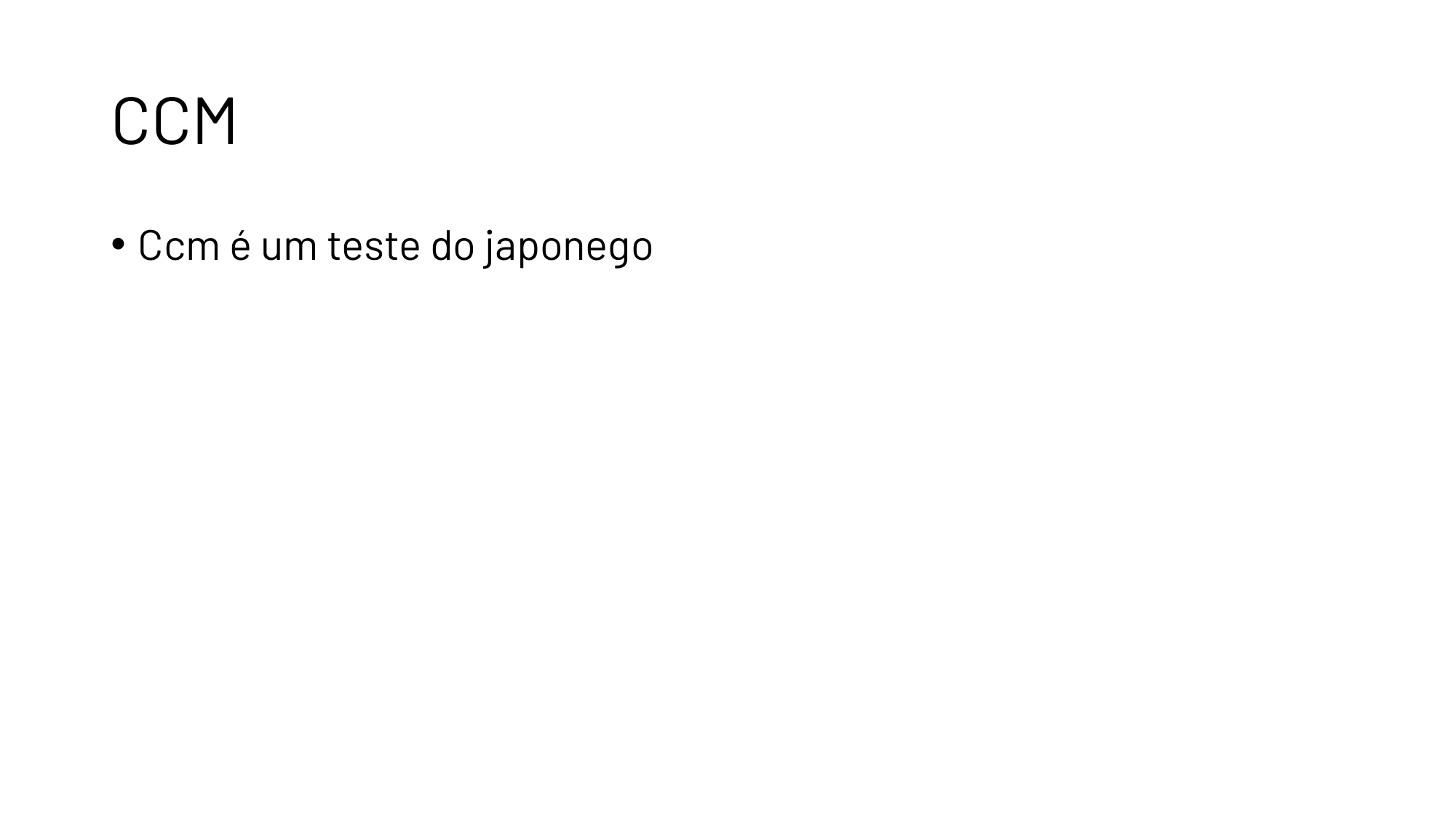

# CCM
Ccm é um teste do japonego